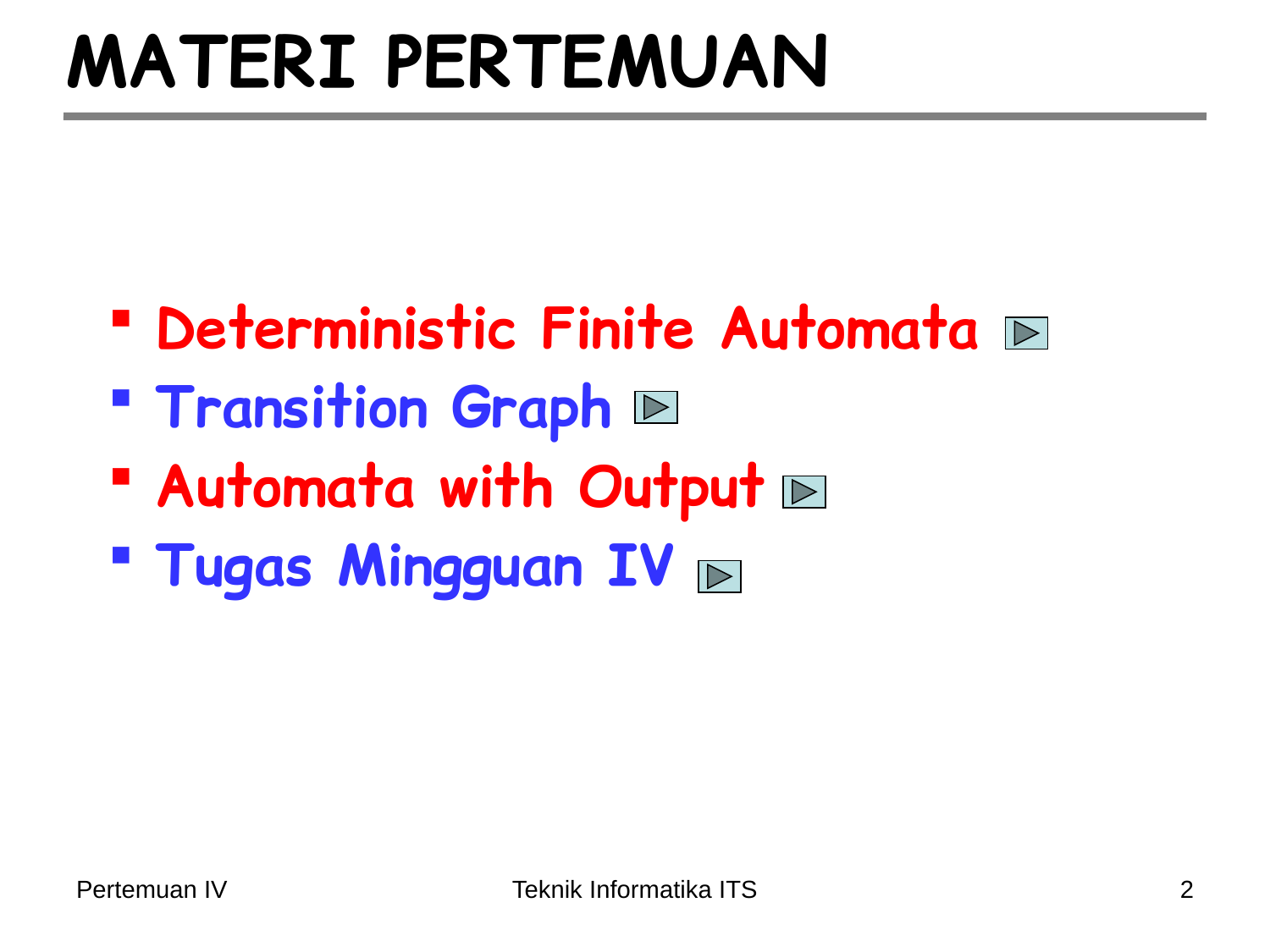

# MATERI PERTEMUAN

Deterministic Finite Automata
Transition Graph
Automata with Output
Tugas Mingguan IV

Pertemuan IV
Teknik Informatika ITS
2